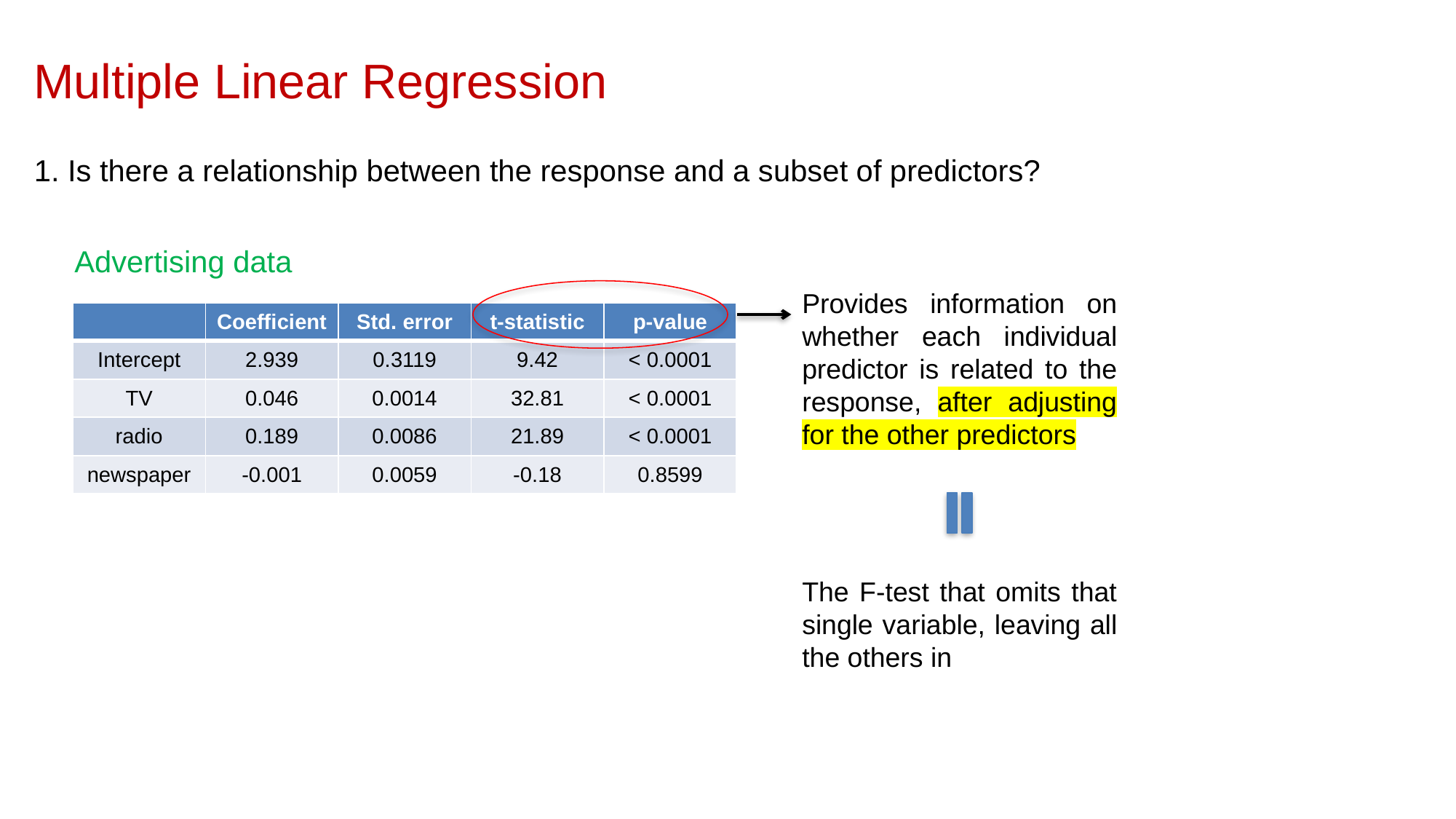

Multiple Linear Regression

1. Is there a relationship between the response and a subset of predictors?

Advertising data

Provides information on whether each individual predictor is related to the response, after adjusting for the other predictors
|  | Coefficient | Std. error | t-statistic | p-value |
| --- | --- | --- | --- | --- |
| Intercept | 2.939 | 0.3119 | 9.42 | < 0.0001 |
| TV | 0.046 | 0.0014 | 32.81 | < 0.0001 |
| radio | 0.189 | 0.0086 | 21.89 | < 0.0001 |
| newspaper | -0.001 | 0.0059 | -0.18 | 0.8599 |

The F-test that omits that single variable, leaving all the others in